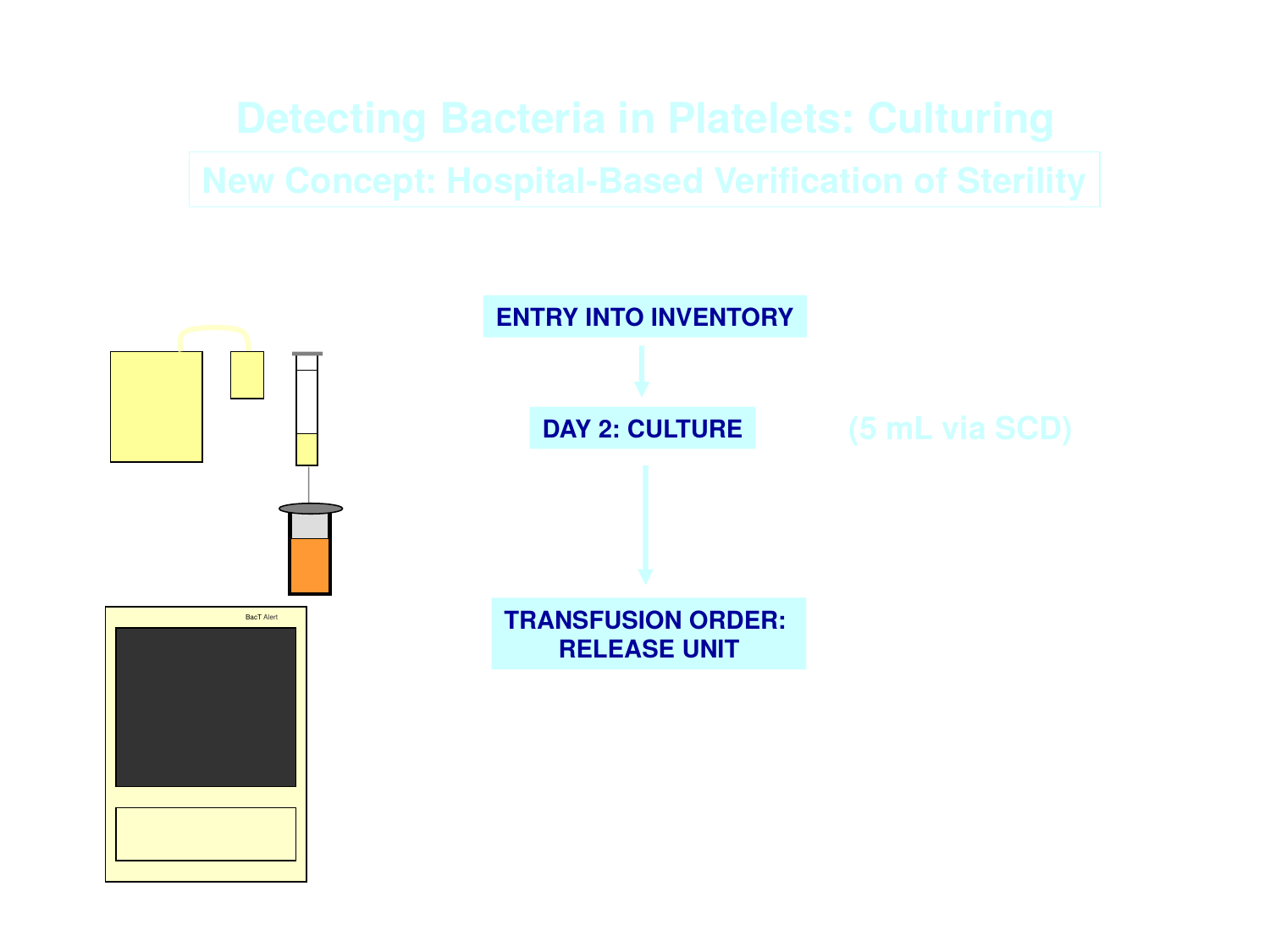

Detecting Bacteria in Platelets: Culturing
New Concept: Hospital-Based Verification of Sterility
ENTRY INTO INVENTORY

(5 mL via SCD)
DAY 2: CULTURE

TRANSFUSION ORDER:
RELEASE UNIT

BacT Alert